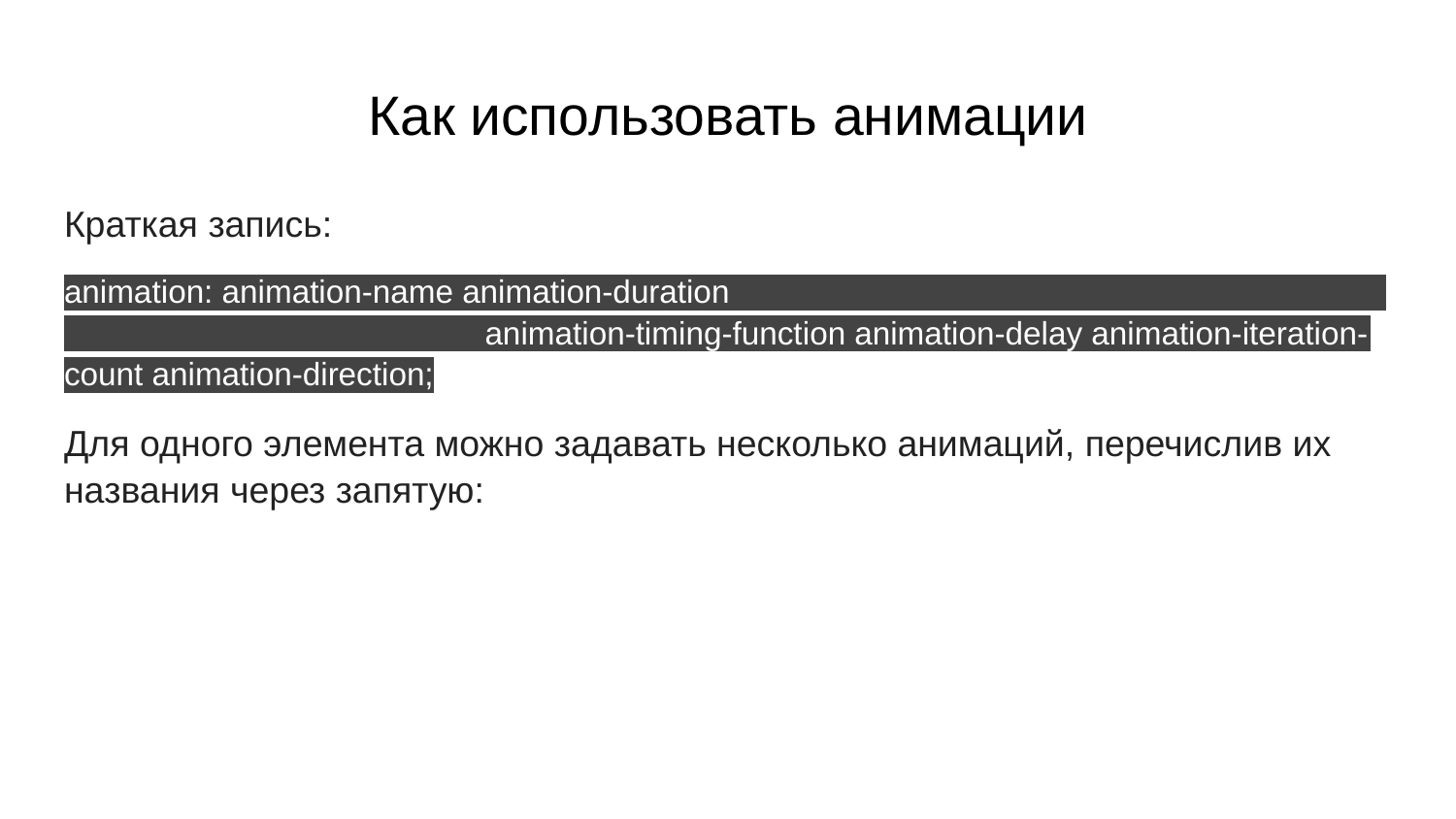

# Как использовать анимации
Краткая запись:
animation: animation-name animation-duration                                                                                                                         animation-timing-function animation-delay animation-iteration-count animation-direction;
Для одного элемента можно задавать несколько анимаций, перечислив их названия через запятую: